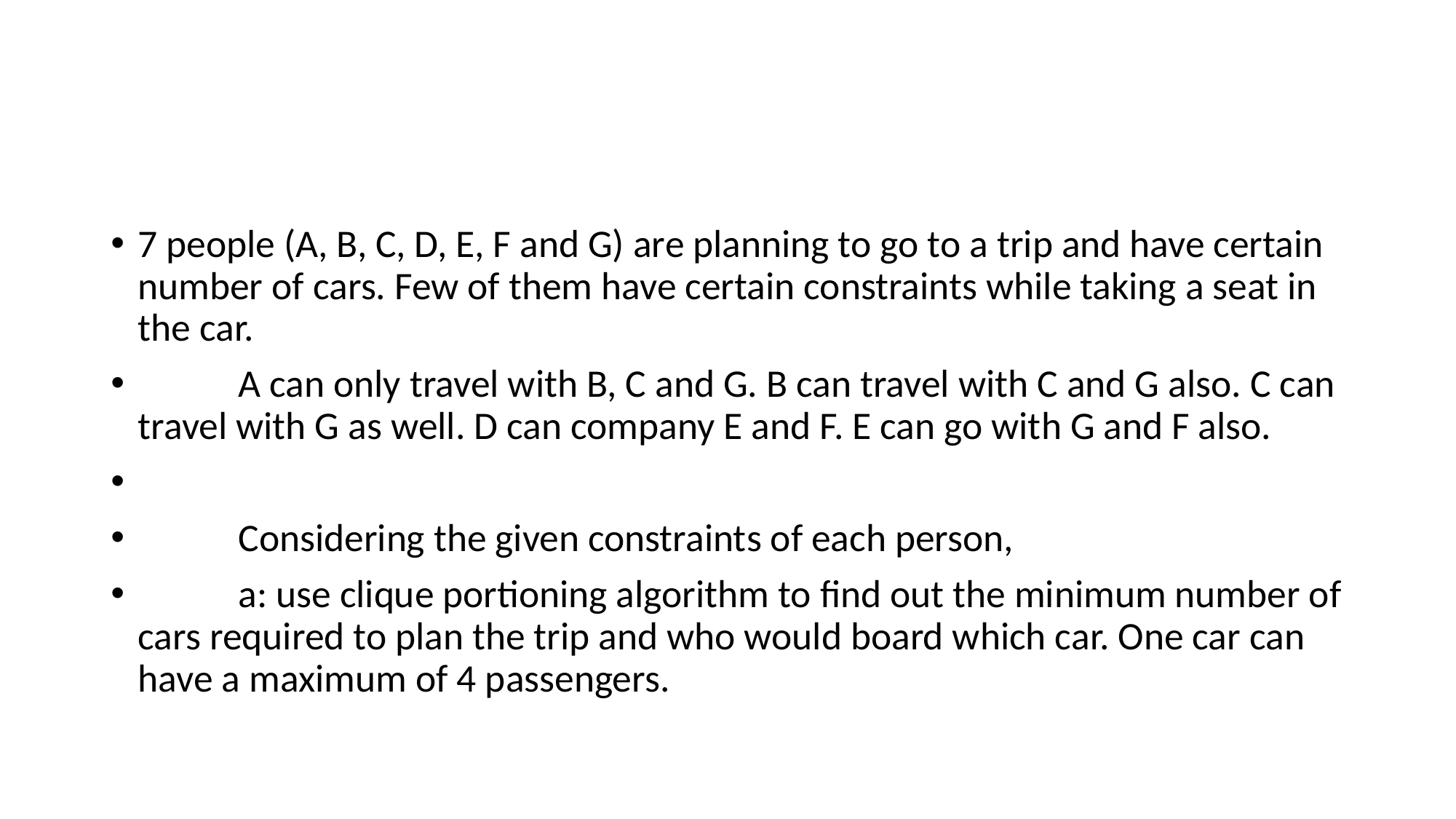

#
7 people (A, B, C, D, E, F and G) are planning to go to a trip and have certain number of cars. Few of them have certain constraints while taking a seat in the car.
	A can only travel with B, C and G. B can travel with C and G also. C can travel with G as well. D can company E and F. E can go with G and F also.

	Considering the given constraints of each person,
	a: use clique portioning algorithm to find out the minimum number of cars required to plan the trip and who would board which car. One car can have a maximum of 4 passengers.